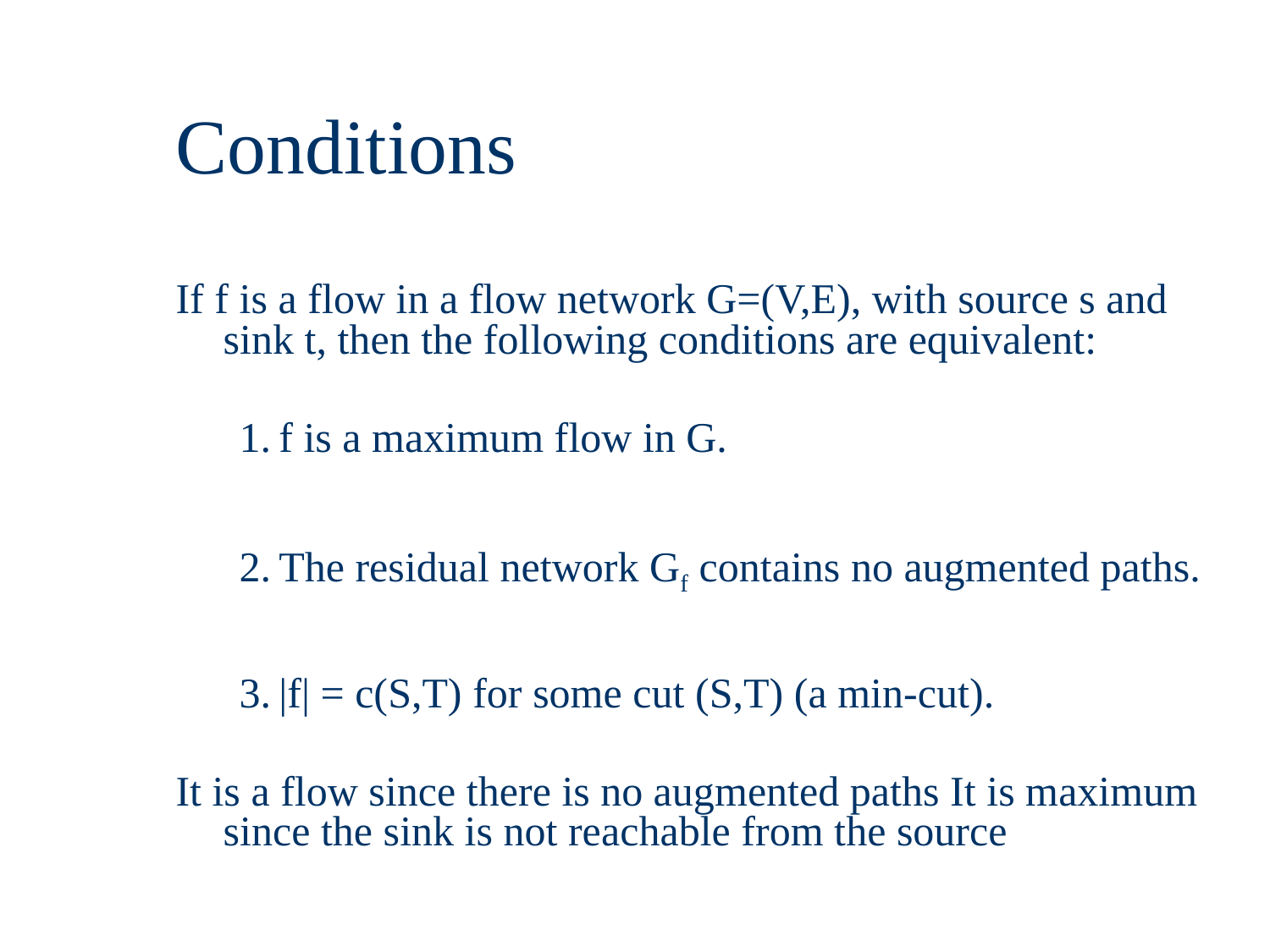

# Conditions
If f is a flow in a flow network G=(V,E), with source s and sink t, then the following conditions are equivalent:

f is a maximum flow in G.

The residual network Gf contains no augmented paths.

|f| = c(S,T) for some cut (S,T) (a min-cut).

It is a flow since there is no augmented paths It is maximum since the sink is not reachable from the source